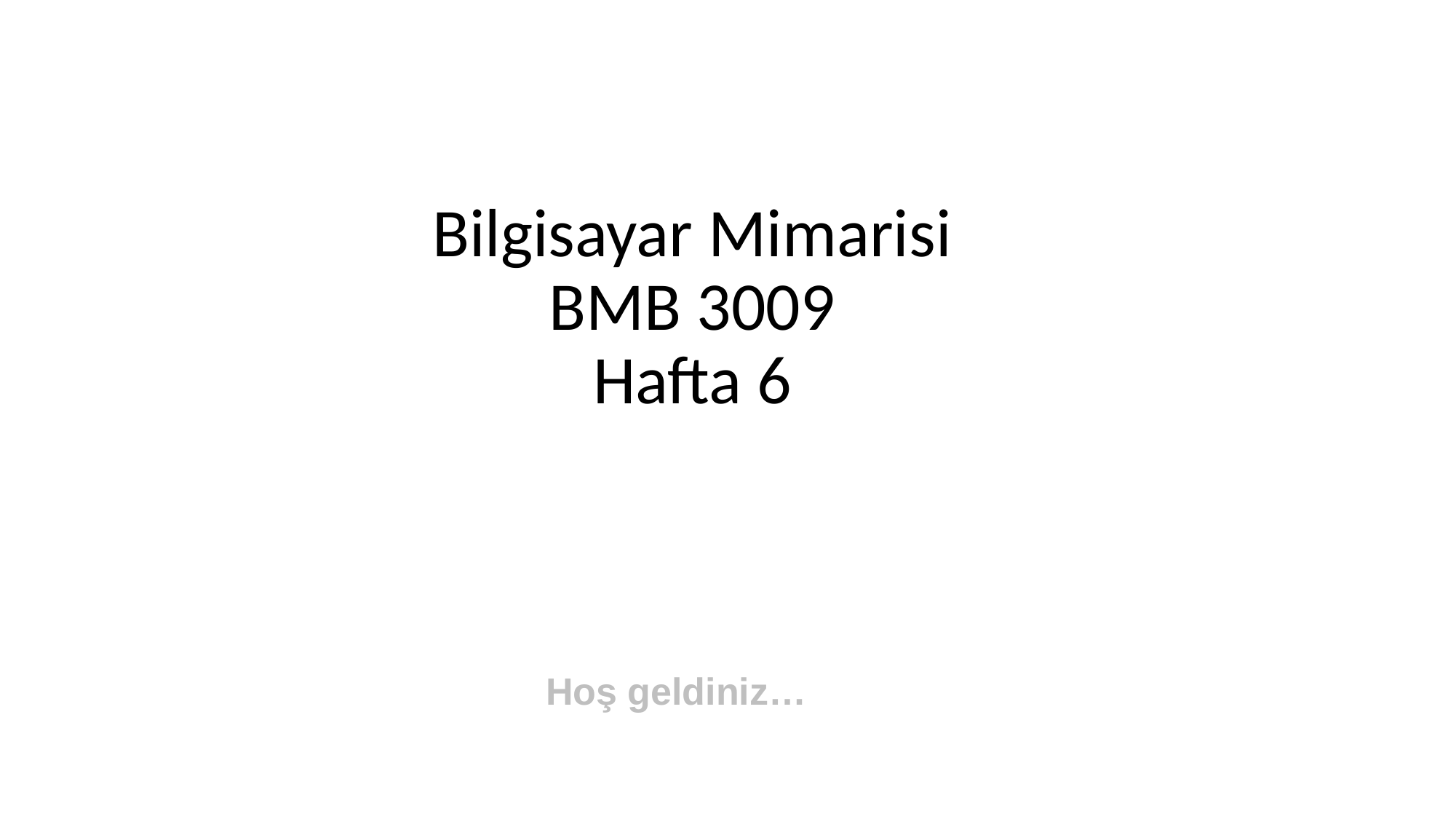

# Bilgisayar Mimarisi BMB 3009 Hafta 6

Hoş geldiniz…